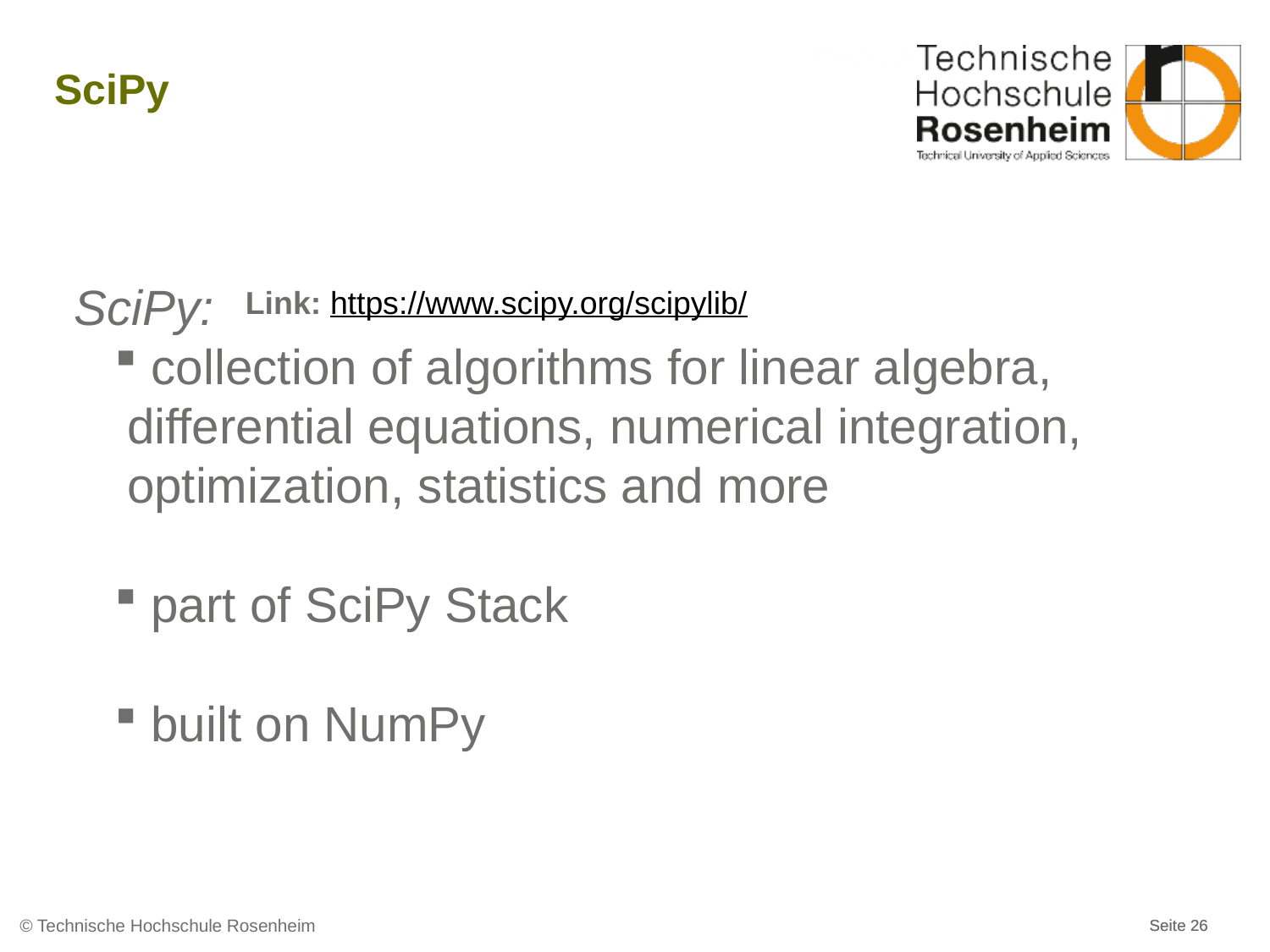

# SciPy
SciPy:
 collection of algorithms for linear algebra, differential equations, numerical integration, optimization, statistics and more

 part of SciPy Stack

 built on NumPy
Link: https://www.scipy.org/scipylib/